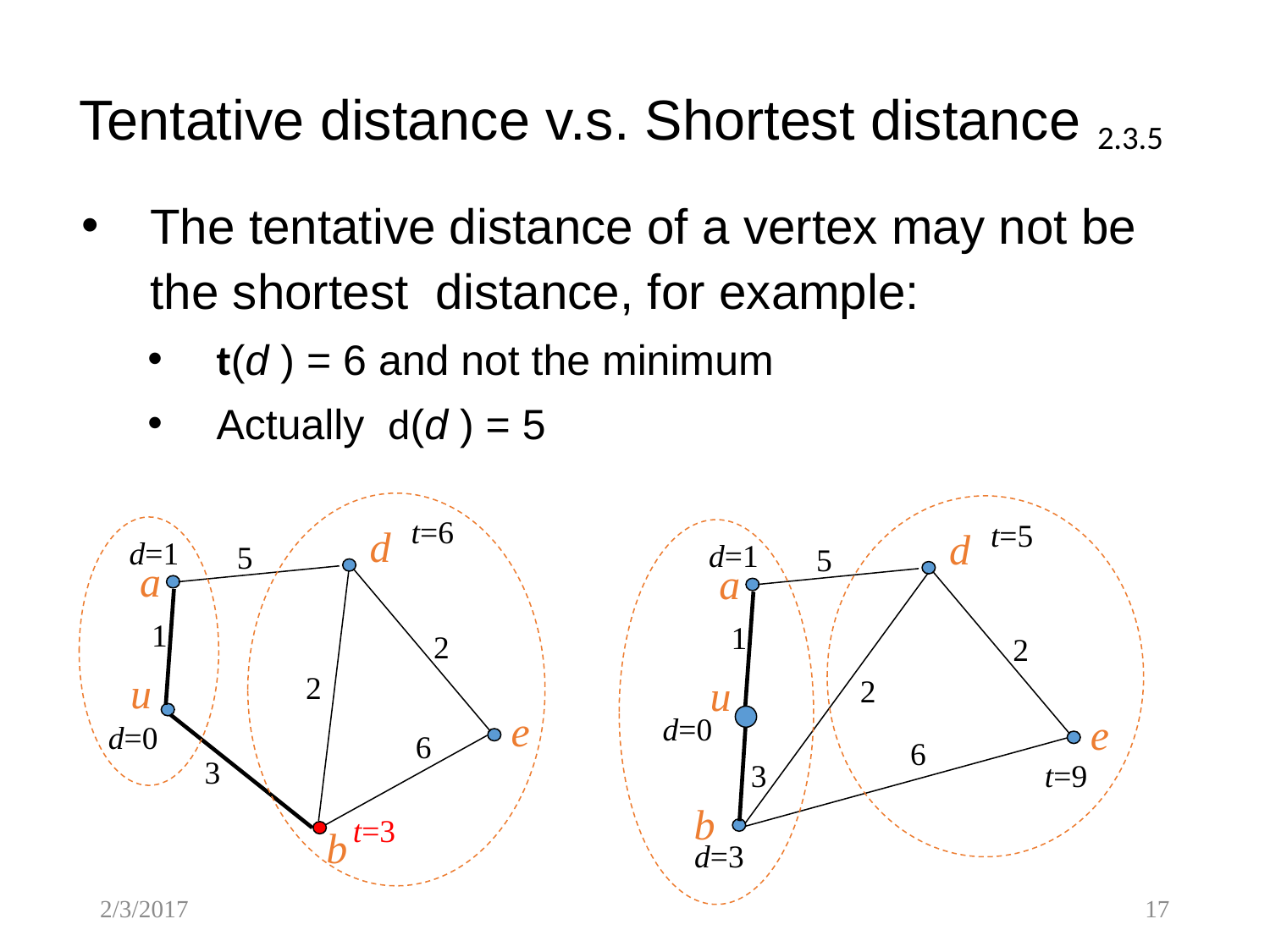

# Tentative distance v.s. Shortest distance 2.3.5
The tentative distance of a vertex may not be the shortest  distance, for example:
t(d ) = 6 and not the minimum
Actually  d(d ) = 5

t=6
t=5
d
d

d=1
d=1
5
5
a
a

1
1
2
2
u
2
u
2
e
e
d=0

d=0

6

6

3
3
t=9
b
t=3
b

d=3
2/3/2017
17